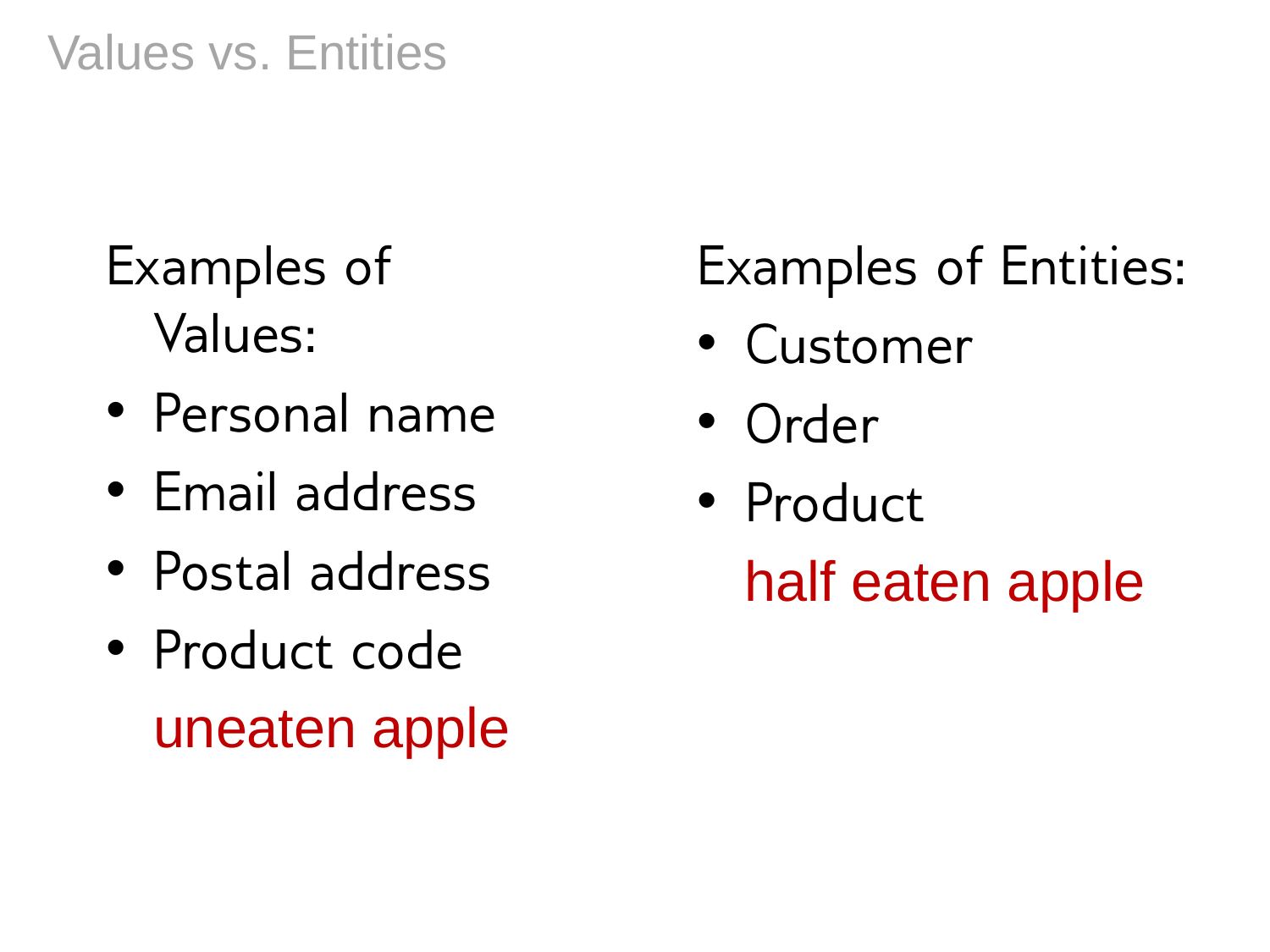

# Values vs. Entities
Examples of Values:
Personal name
Email address
Postal address
Product code
   uneaten apple
Examples of Entities:
Customer
Order
Product
   half eaten apple